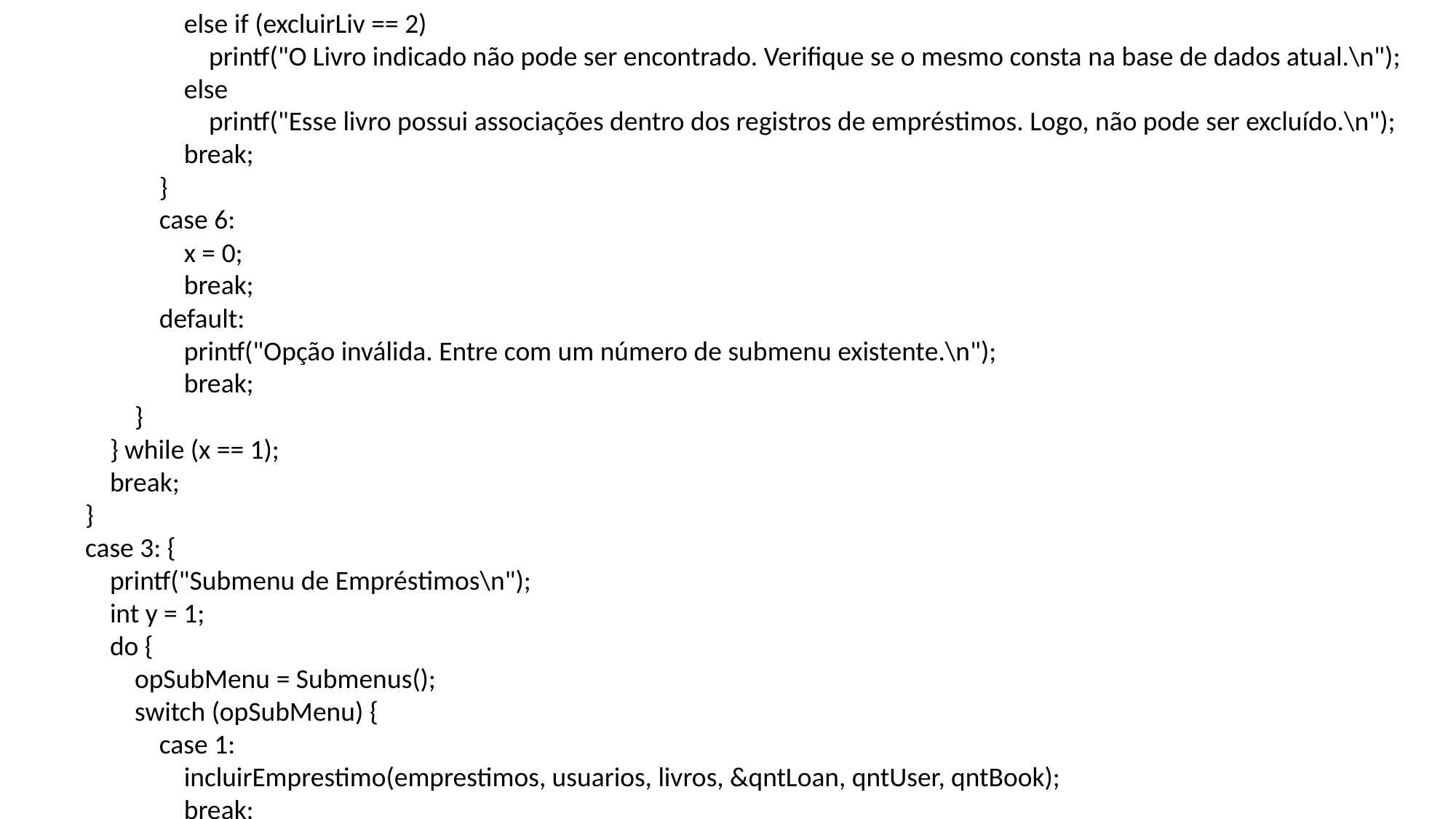

else if (excluirLiv == 2)
                                printf("O Livro indicado não pode ser encontrado. Verifique se o mesmo consta na base de dados atual.\n");
                            else
                                printf("Esse livro possui associações dentro dos registros de empréstimos. Logo, não pode ser excluído.\n");
                            break;
                        }
                        case 6:
                            x = 0;
                            break;
                        default:
                            printf("Opção inválida. Entre com um número de submenu existente.\n");
                            break;
                    }
                } while (x == 1);
                break;
            }
            case 3: {
                printf("Submenu de Empréstimos\n");
                int y = 1;
                do {
                    opSubMenu = Submenus();
                    switch (opSubMenu) {
                        case 1:
                            incluirEmprestimo(emprestimos, usuarios, livros, &qntLoan, qntUser, qntBook);
                            break;